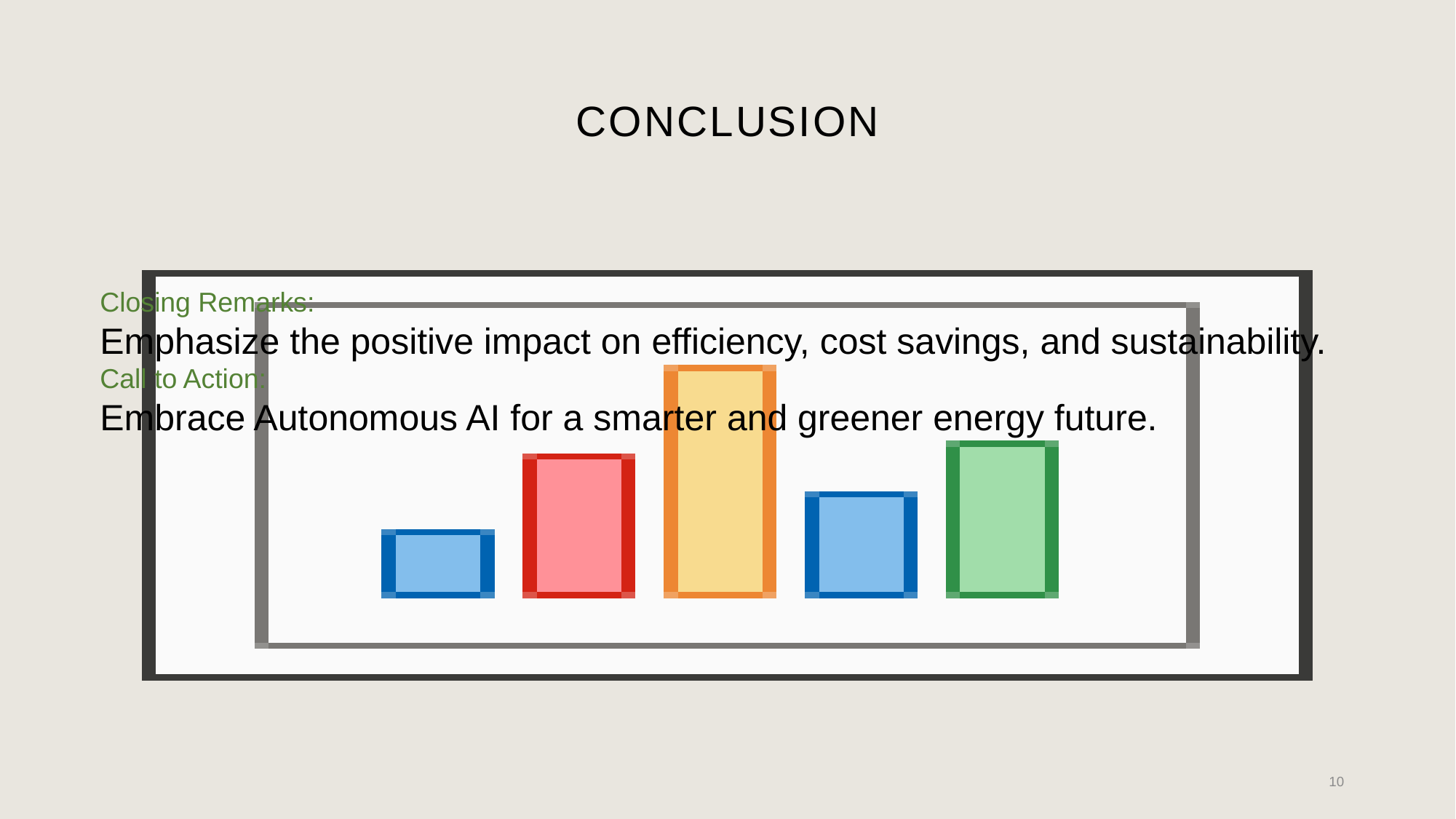

# conclusion

Closing Remarks:
Emphasize the positive impact on efficiency, cost savings, and sustainability.
Call to Action:
Embrace Autonomous AI for a smarter and greener energy future.
10